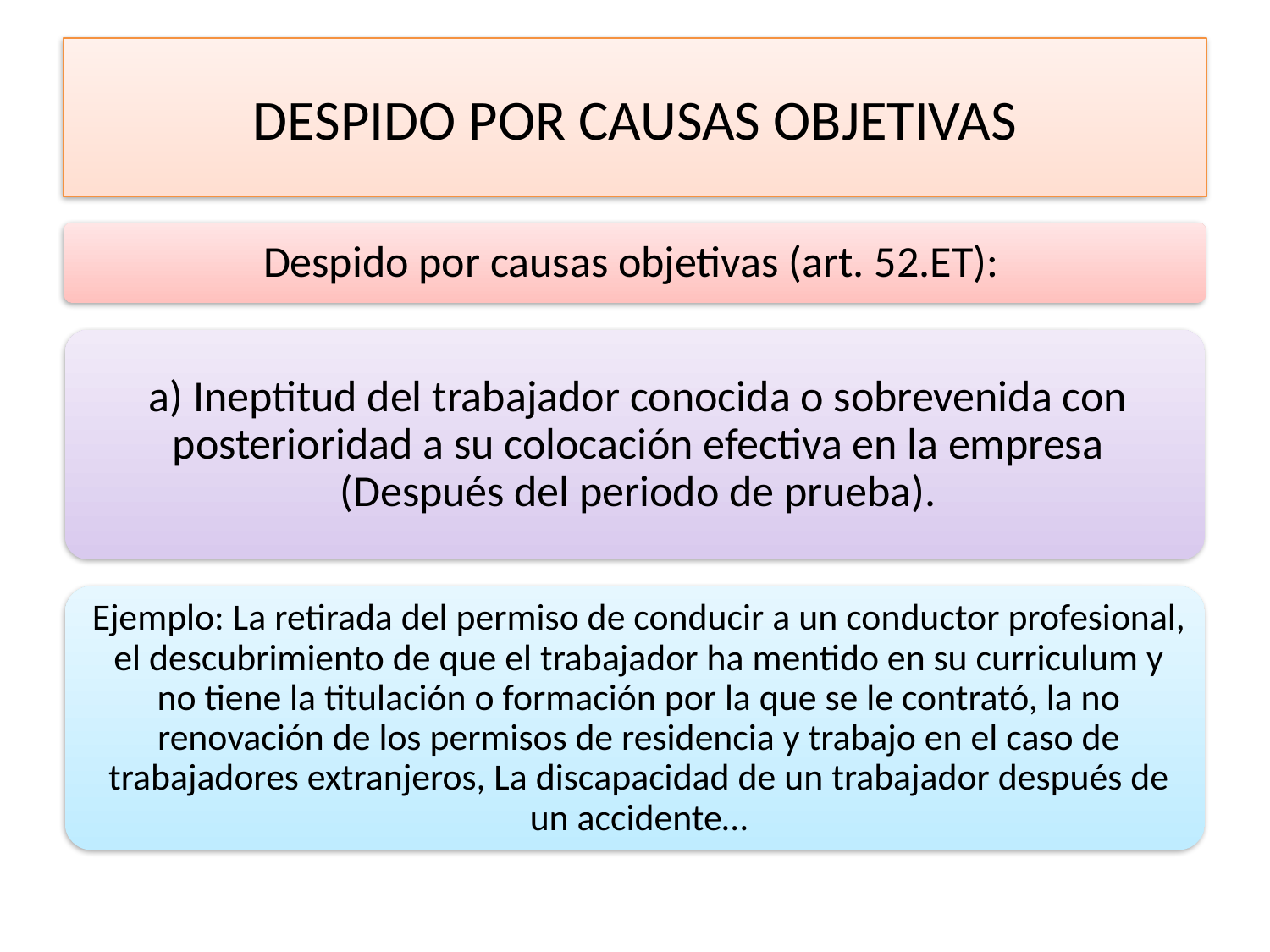

# DESPIDO POR CAUSAS OBJETIVAS
Despido por causas objetivas (art. 52.ET):
a) Ineptitud del trabajador conocida o sobrevenida con posterioridad a su colocación efectiva en la empresa (Después del periodo de prueba).
Ejemplo: La retirada del permiso de conducir a un conductor profesional, el descubrimiento de que el trabajador ha mentido en su curriculum y no tiene la titulación o formación por la que se le contrató, la no renovación de los permisos de residencia y trabajo en el caso de trabajadores extranjeros, La discapacidad de un trabajador después de un accidente…